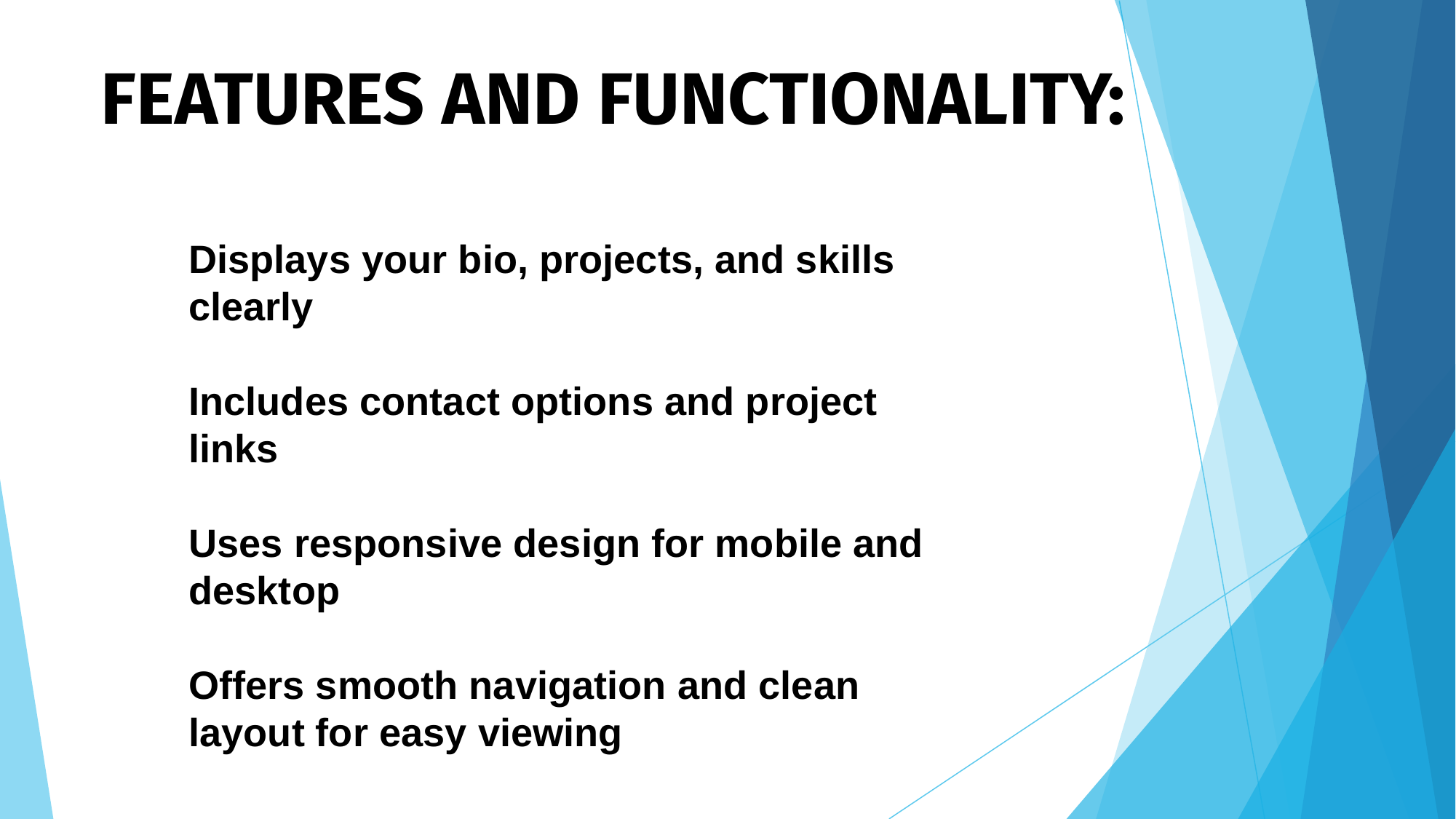

# FEATURES AND FUNCTIONALITY:

Displays your bio, projects, and skills clearly

Includes contact options and project links

Uses responsive design for mobile and desktop

Offers smooth navigation and clean layout for easy viewing